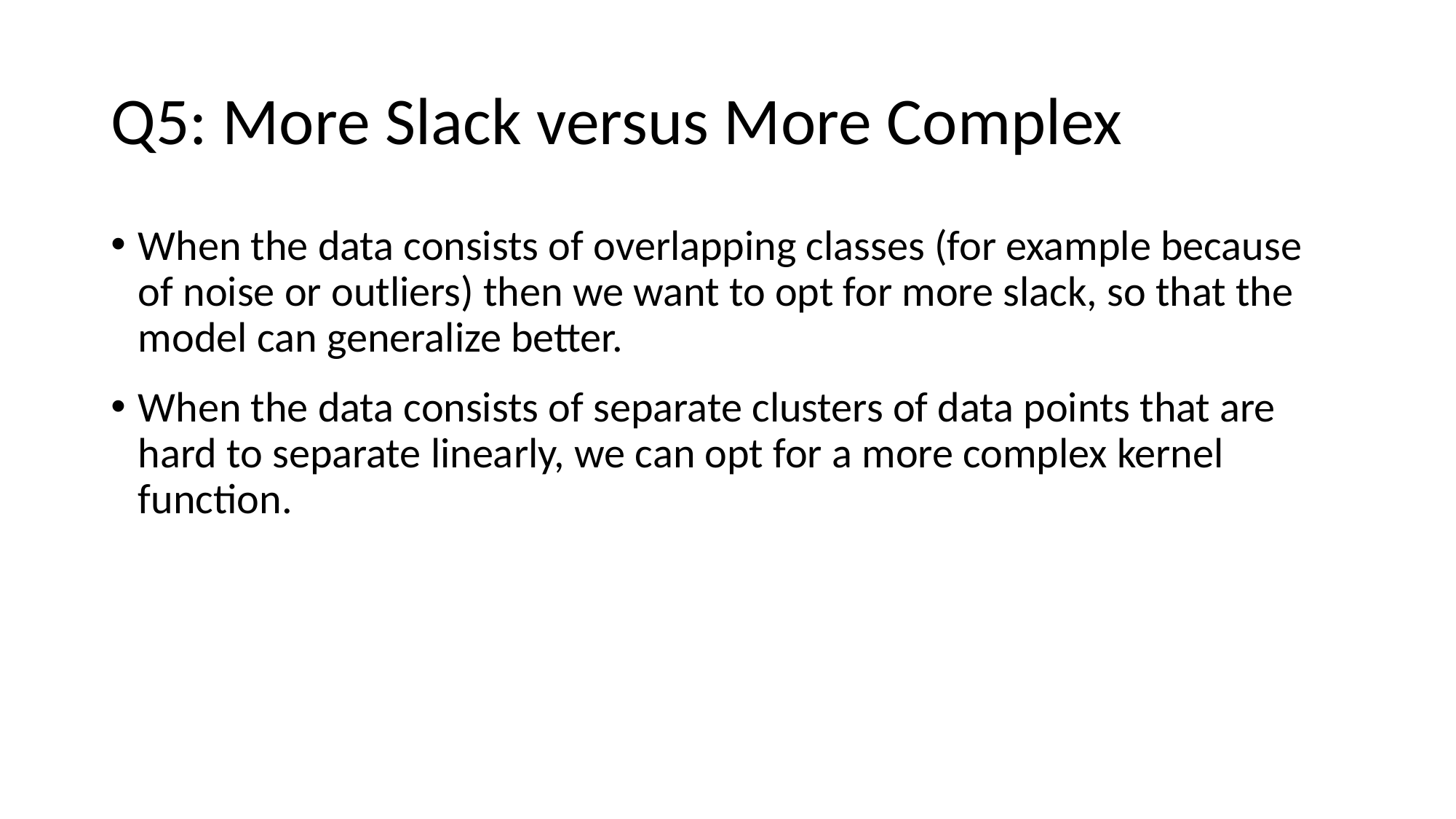

# Q5: More Slack versus More Complex
When the data consists of overlapping classes (for example because of noise or outliers) then we want to opt for more slack, so that the model can generalize better.
When the data consists of separate clusters of data points that are hard to separate linearly, we can opt for a more complex kernel function.